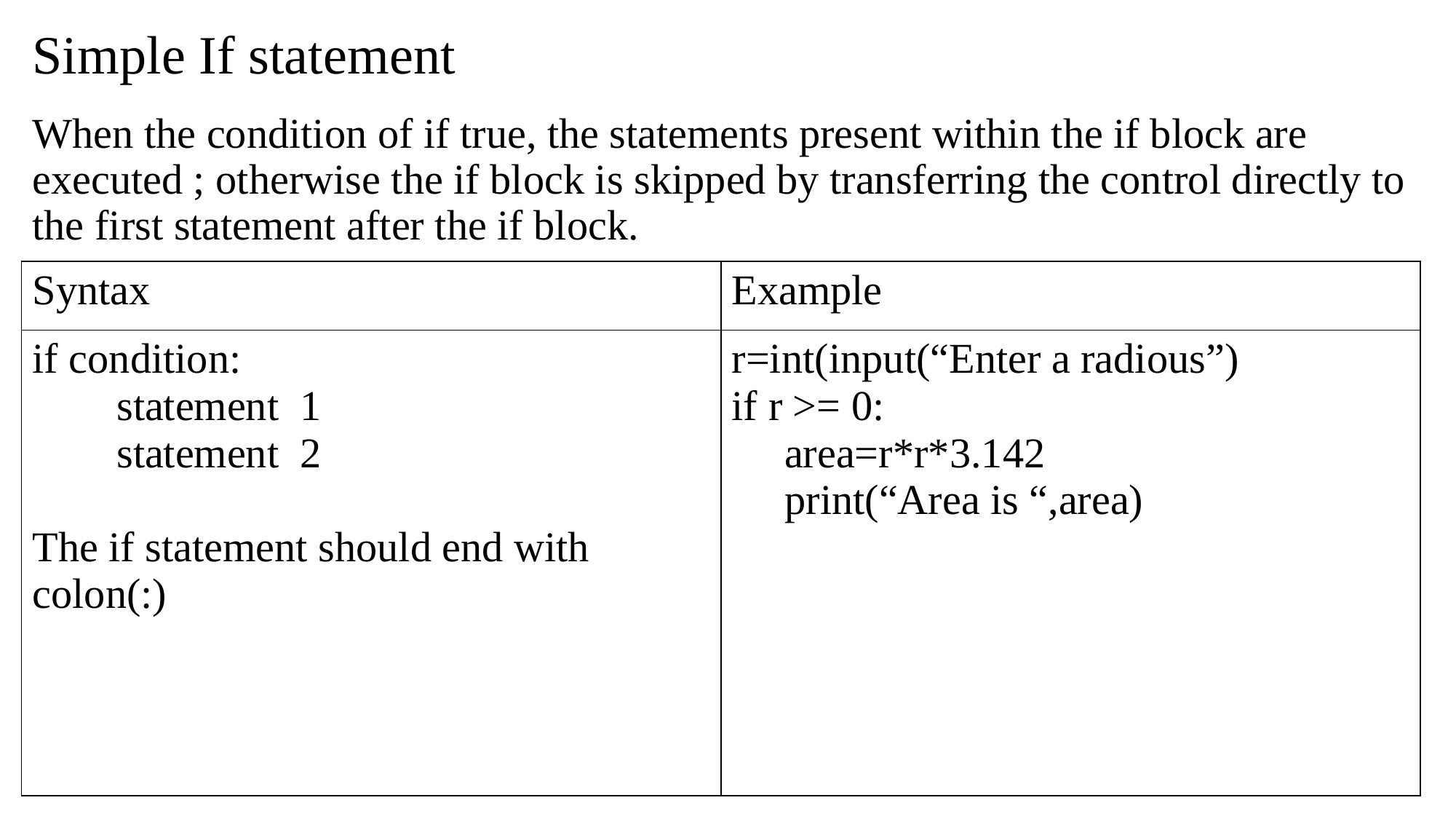

# Simple If statement
When the condition of if true, the statements present within the if block are executed ; otherwise the if block is skipped by transferring the control directly to the first statement after the if block.

| Syntax | Example |
| --- | --- |
| if condition: statement 1 statement 2 The if statement should end with colon(:) | r=int(input(“Enter a radious”) if r >= 0: area=r\*r\*3.142 print(“Area is “,area) |